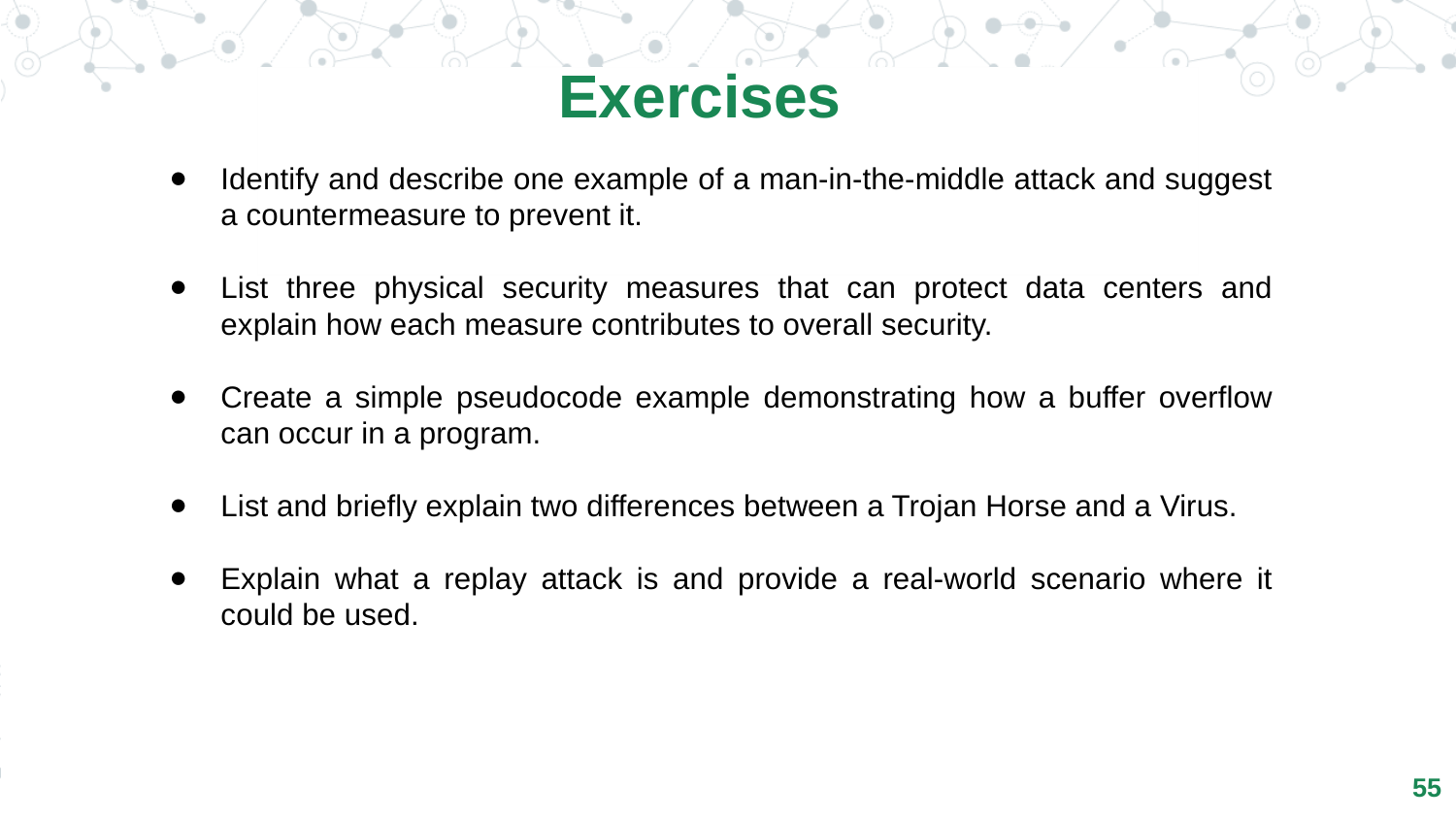

Exercises

Identify and describe one example of a man-in-the-middle attack and suggest a countermeasure to prevent it.

List three physical security measures that can protect data centers and explain how each measure contributes to overall security.

Create a simple pseudocode example demonstrating how a buffer overflow can occur in a program.

List and briefly explain two differences between a Trojan Horse and a Virus.

Explain what a replay attack is and provide a real-world scenario where it could be used.

55